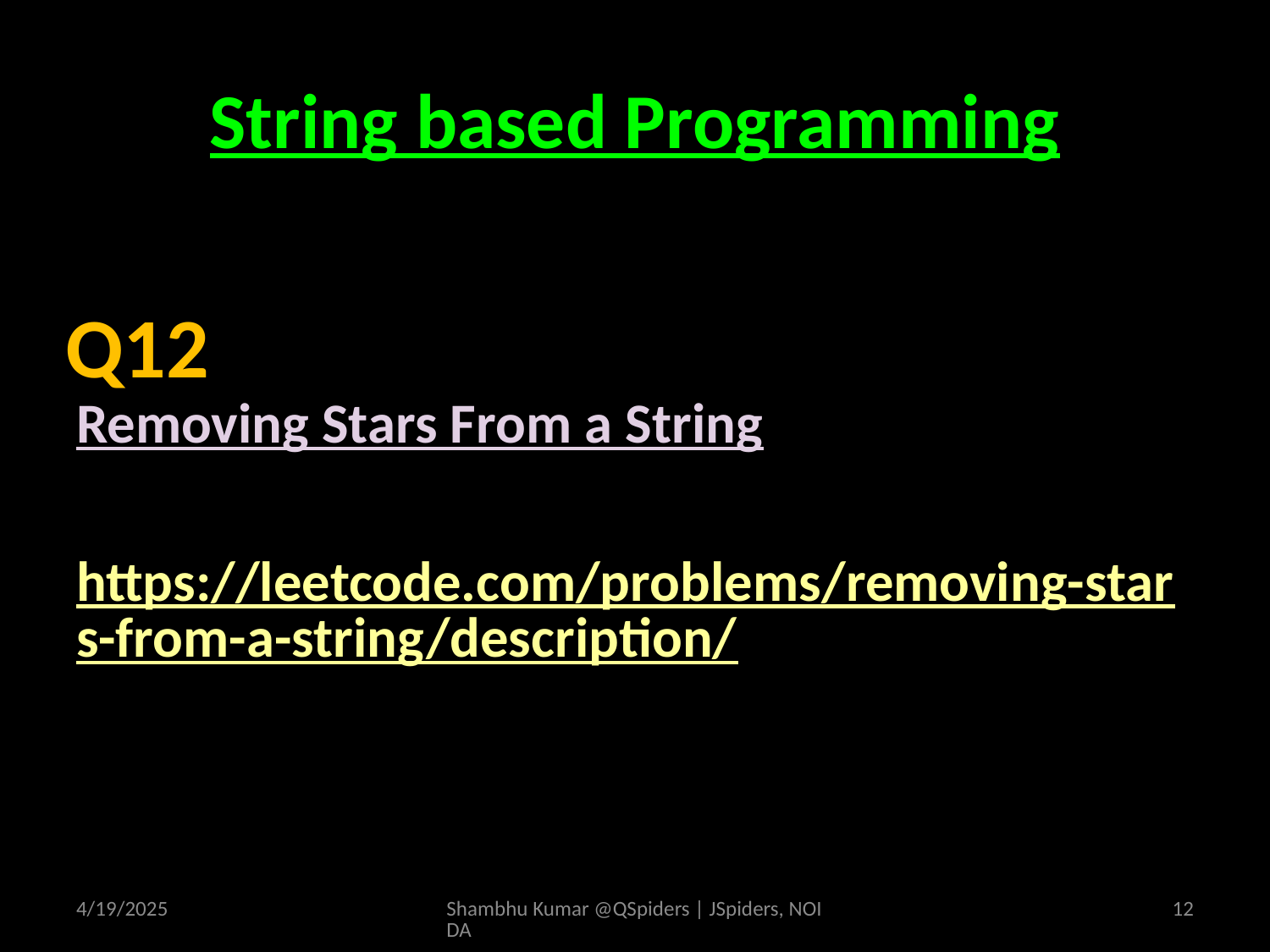

# String based Programming

Removing Stars From a String

https://leetcode.com/problems/removing-stars-from-a-string/description/
Q12
4/19/2025
Shambhu Kumar @QSpiders | JSpiders, NOIDA
12